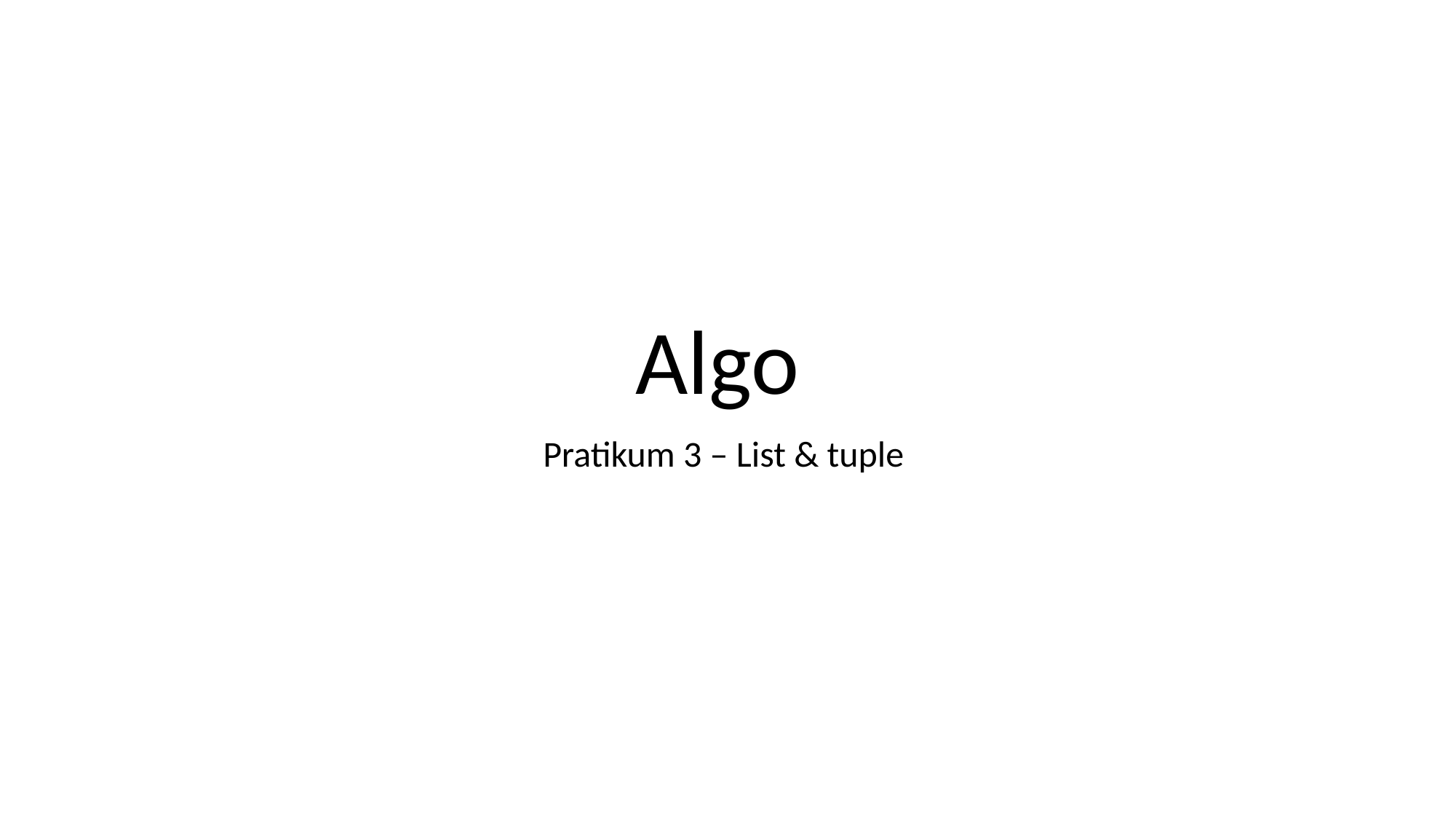

Algo
Pratikum 3 – List & tuple